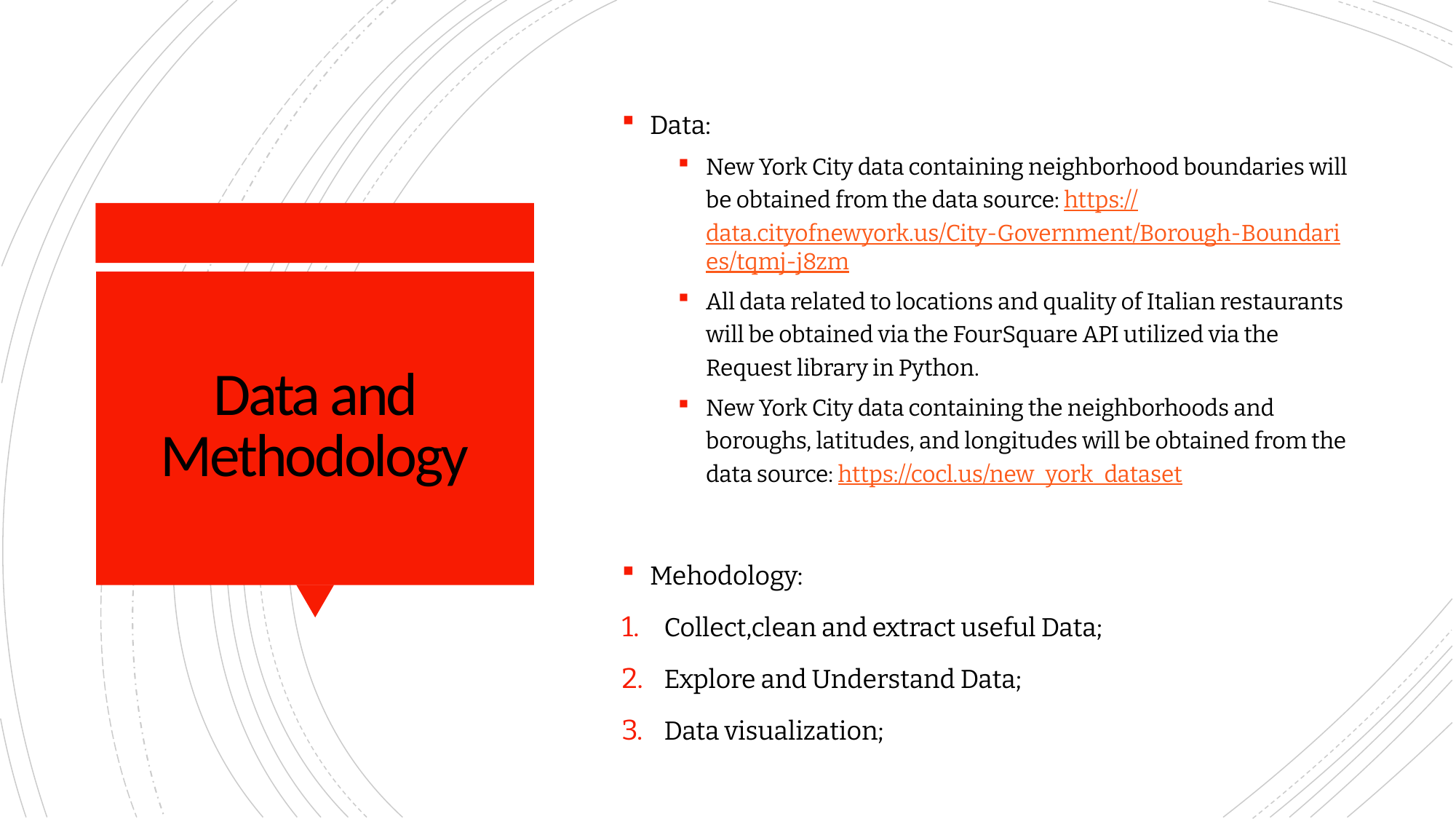

Data:
New York City data containing neighborhood boundaries will be obtained from the data source: https://data.cityofnewyork.us/City-Government/Borough-Boundaries/tqmj-j8zm
All data related to locations and quality of Italian restaurants will be obtained via the FourSquare API utilized via the Request library in Python.
New York City data containing the neighborhoods and boroughs, latitudes, and longitudes will be obtained from the data source: https://cocl.us/new_york_dataset

Mehodology:
Collect,clean and extract useful Data;
Explore and Understand Data;
Data visualization;
# Data and Methodology